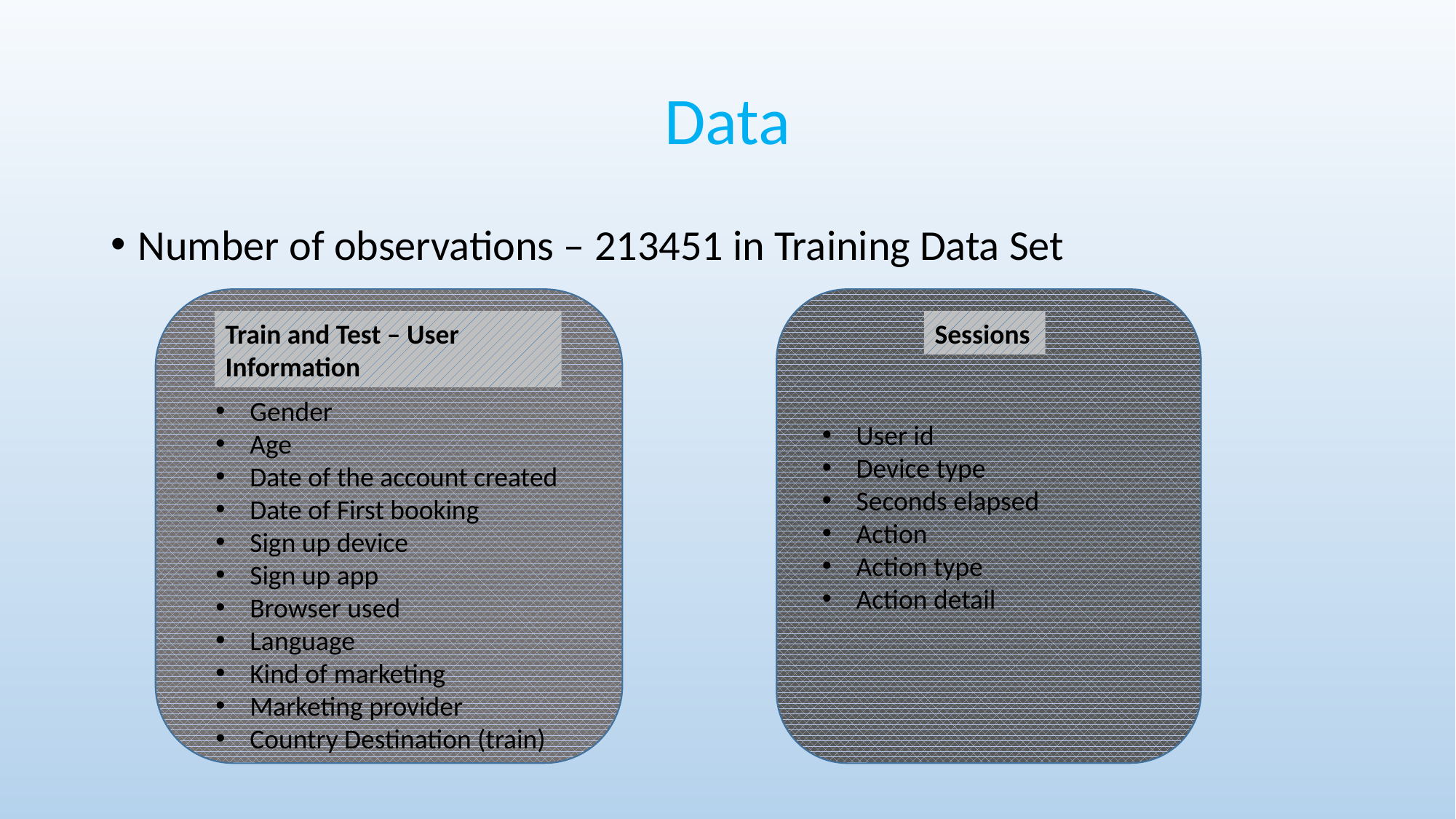

# Data
Number of observations – 213451 in Training Data Set

Sessions
Train and Test – User Information
Gender
Age
Date of the account created
Date of First booking
Sign up device
Sign up app
Browser used
Language
Kind of marketing
Marketing provider
Country Destination (train)
User id
Device type
Seconds elapsed
Action
Action type
Action detail